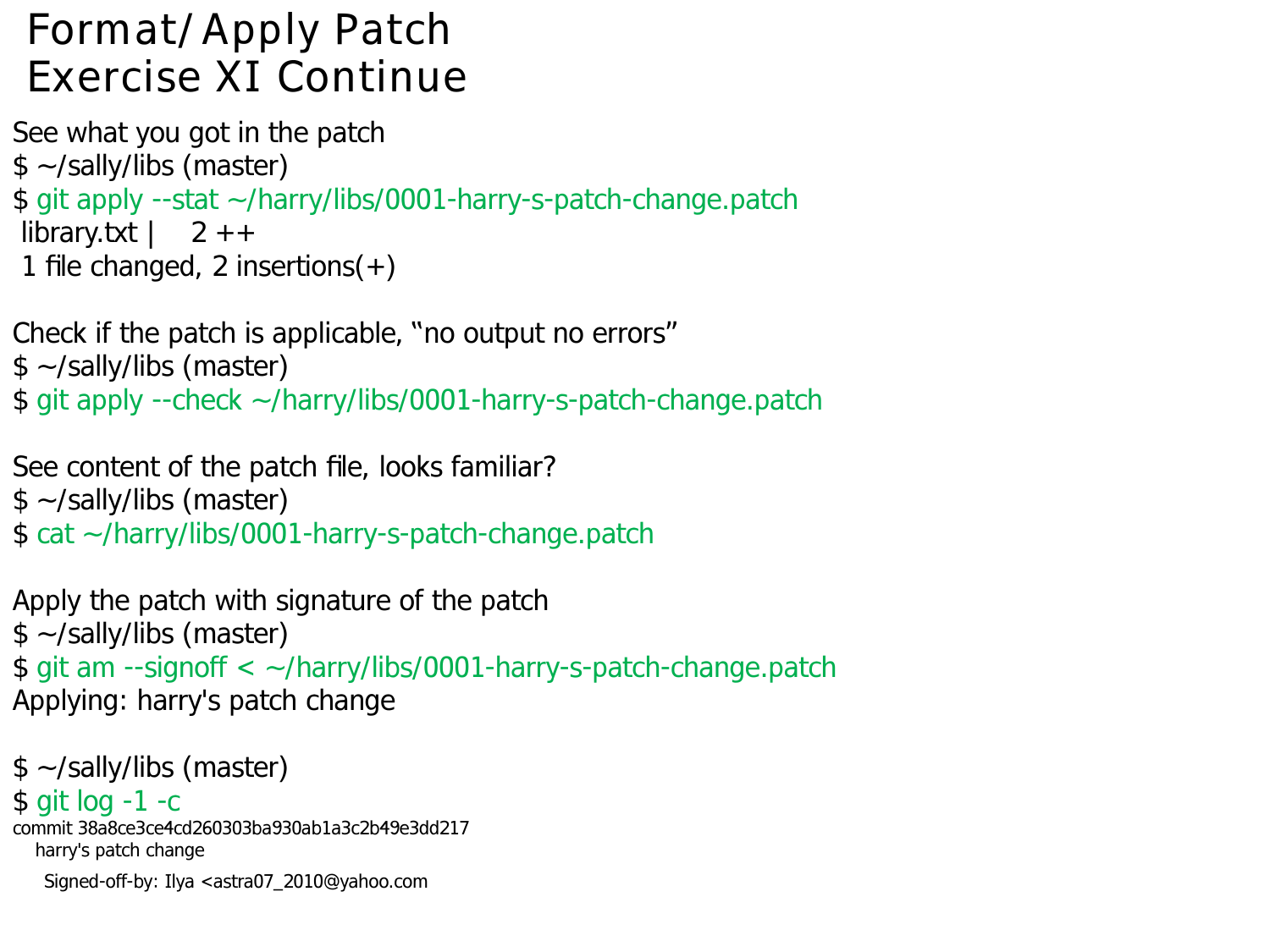

Format/Apply Patch
Exercise XI Continue
See what you got in the patch
$ ~/sally/libs (master)
$ git apply --stat ~/harry/libs/0001-harry-s-patch-change.patch
 library.txt |    2 ++
 1 file changed, 2 insertions(+)

Check if the patch is applicable, “no output no errors”
$ ~/sally/libs (master)
$ git apply --check ~/harry/libs/0001-harry-s-patch-change.patch

See content of the patch file, looks familiar?
$ ~/sally/libs (master)
$ cat ~/harry/libs/0001-harry-s-patch-change.patch

Apply the patch with signature of the patch
$ ~/sally/libs (master)
$ git am --signoff < ~/harry/libs/0001-harry-s-patch-change.patch
Applying: harry's patch change

$ ~/sally/libs (master)
$ git log -1 -c
commit 38a8ce3ce4cd260303ba930ab1a3c2b49e3dd217
    harry's patch change
    Signed-off-by: Ilya <astra07_2010@yahoo.com